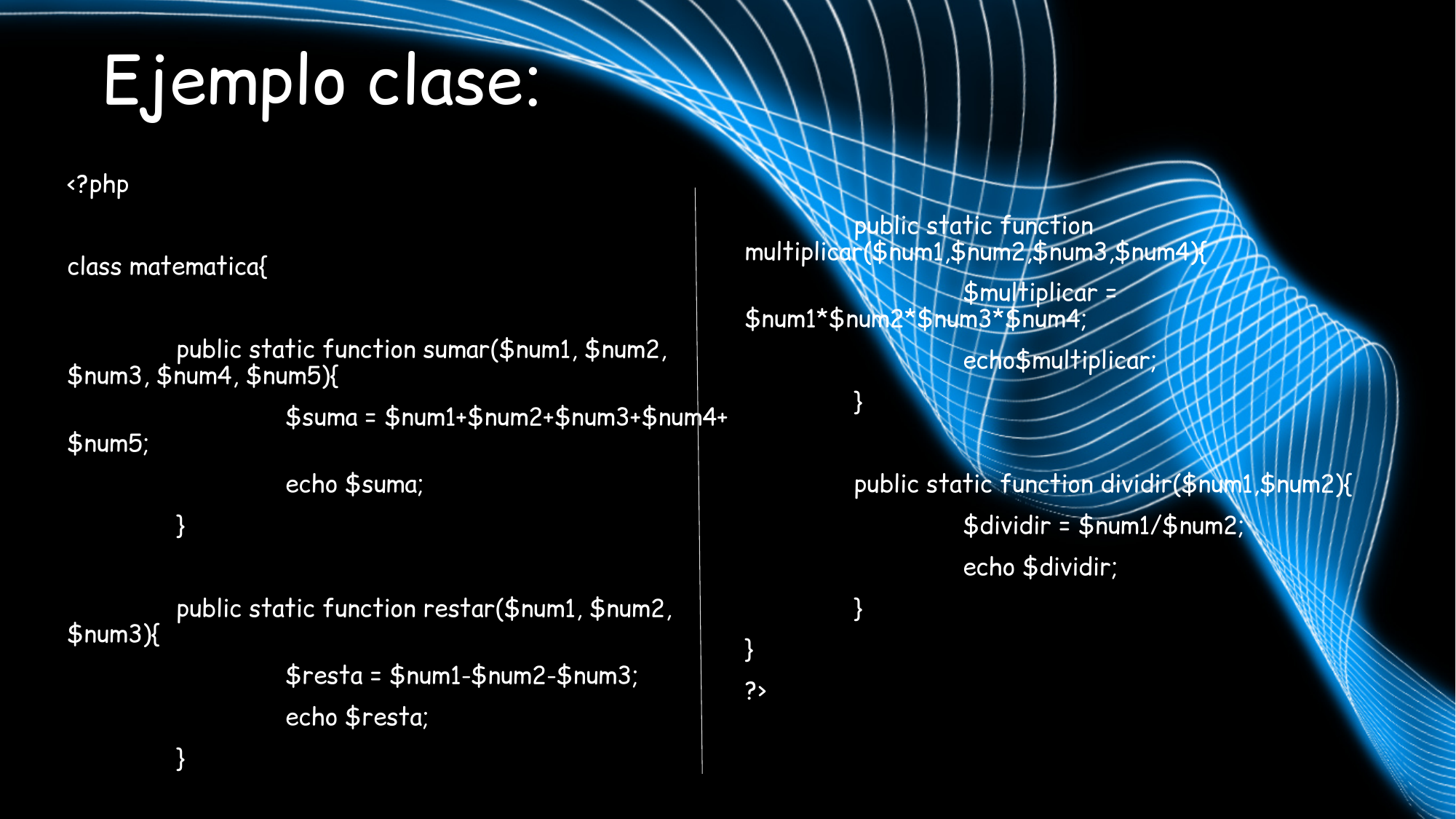

# Ejemplo clase:
<?php

class matematica{

	public static function sumar($num1, $num2, $num3, $num4, $num5){
		$suma = $num1+$num2+$num3+$num4+$num5;
		echo $suma;
	}

	public static function restar($num1, $num2, $num3){
		$resta = $num1-$num2-$num3;
		echo $resta;
	}

	public static function multiplicar($num1,$num2,$num3,$num4){
		$multiplicar = $num1*$num2*$num3*$num4;
		echo$multiplicar;
	}

	public static function dividir($num1,$num2){
		$dividir = $num1/$num2;
		echo $dividir;
	}
}
?>